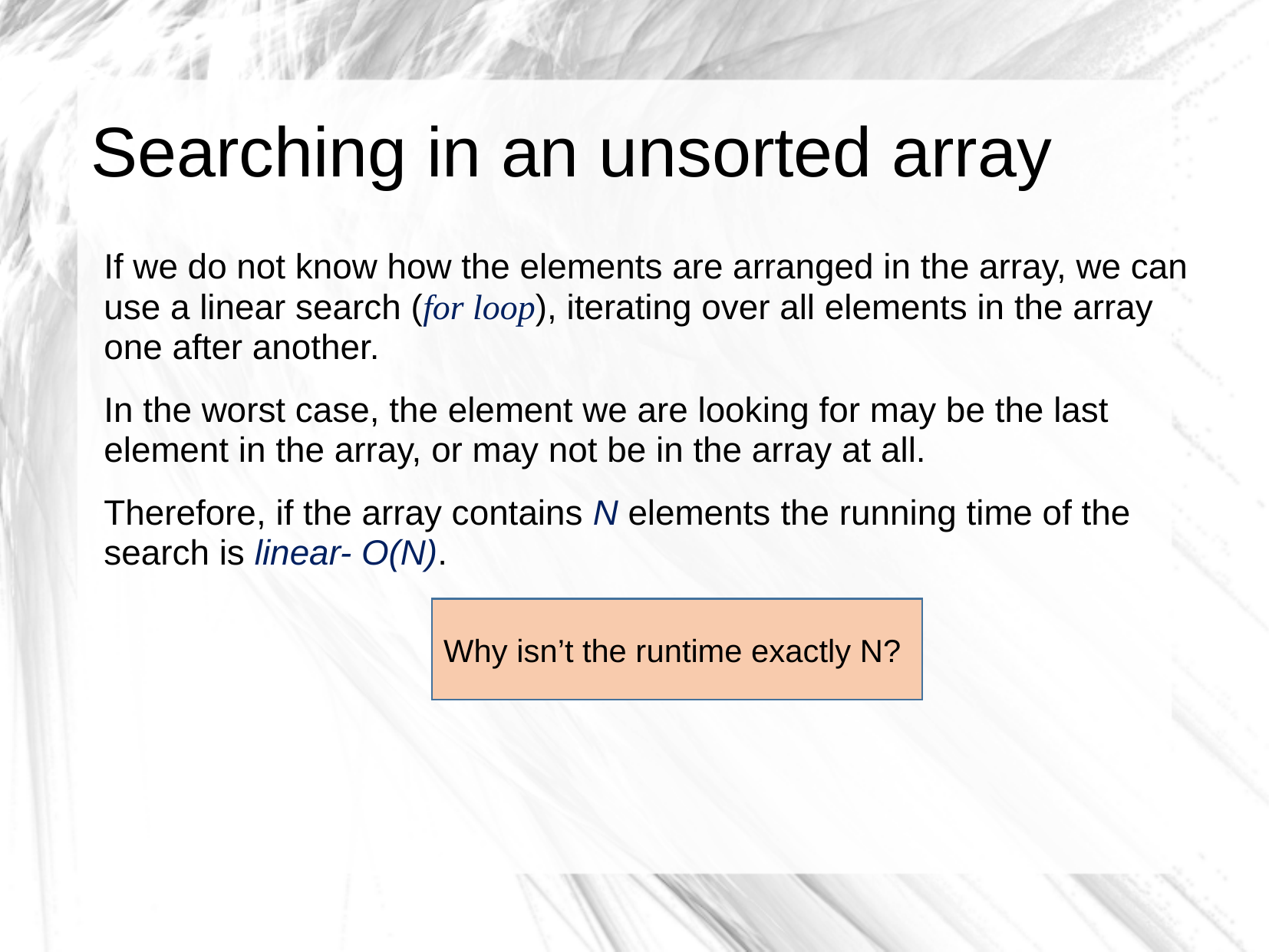

# Searching in an unsorted array
If we do not know how the elements are arranged in the array, we can use a linear search (for loop), iterating over all elements in the array one after another.
In the worst case, the element we are looking for may be the last element in the array, or may not be in the array at all.
Therefore, if the array contains N elements the running time of the search is linear- O(N).

Why isn’t the runtime exactly N?